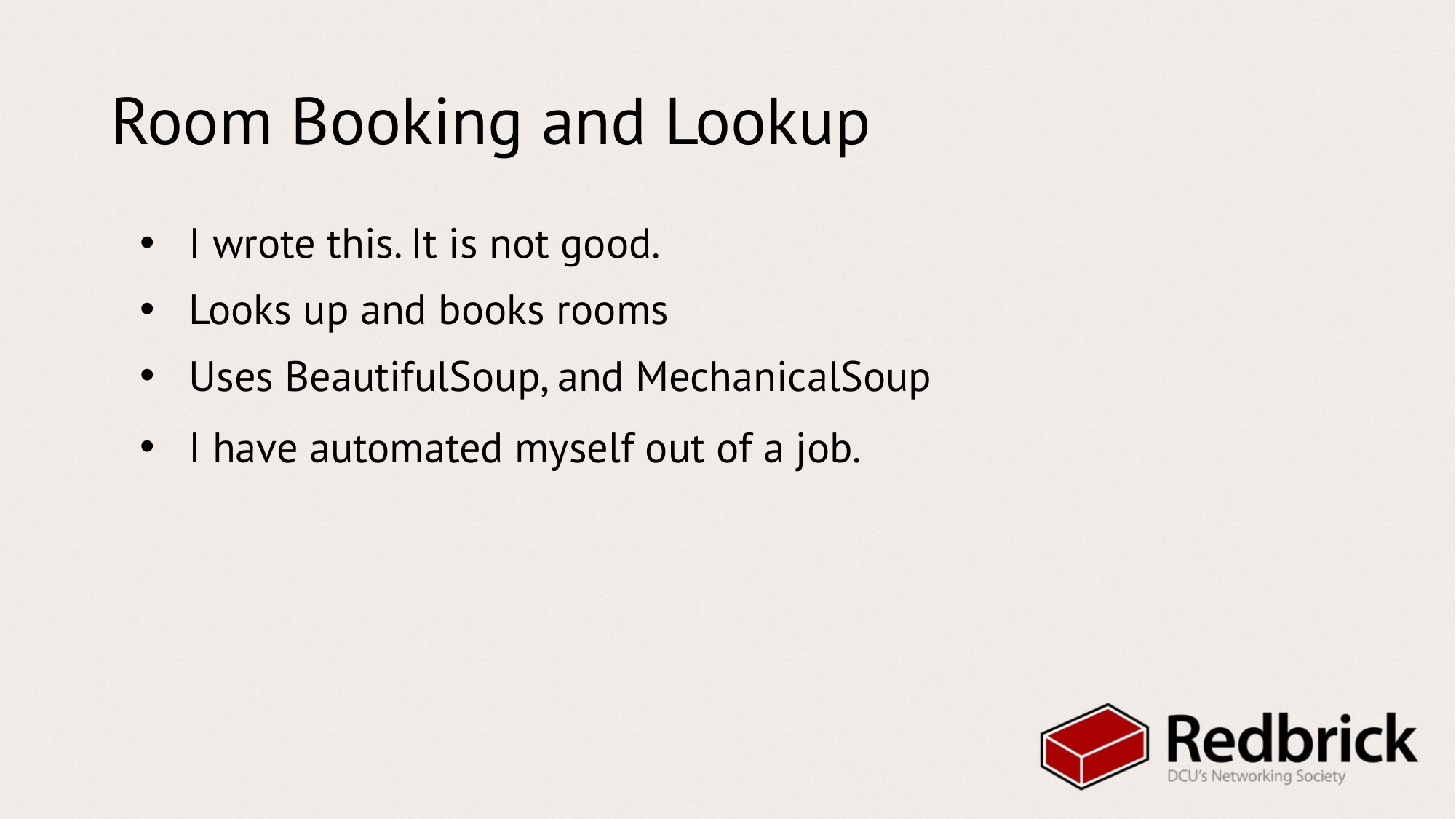

# Room Booking and Lookup
I wrote this. It is not good.

Looks up and books rooms
Uses BeautifulSoup, and MechanicalSoup
I have automated myself out of a job.